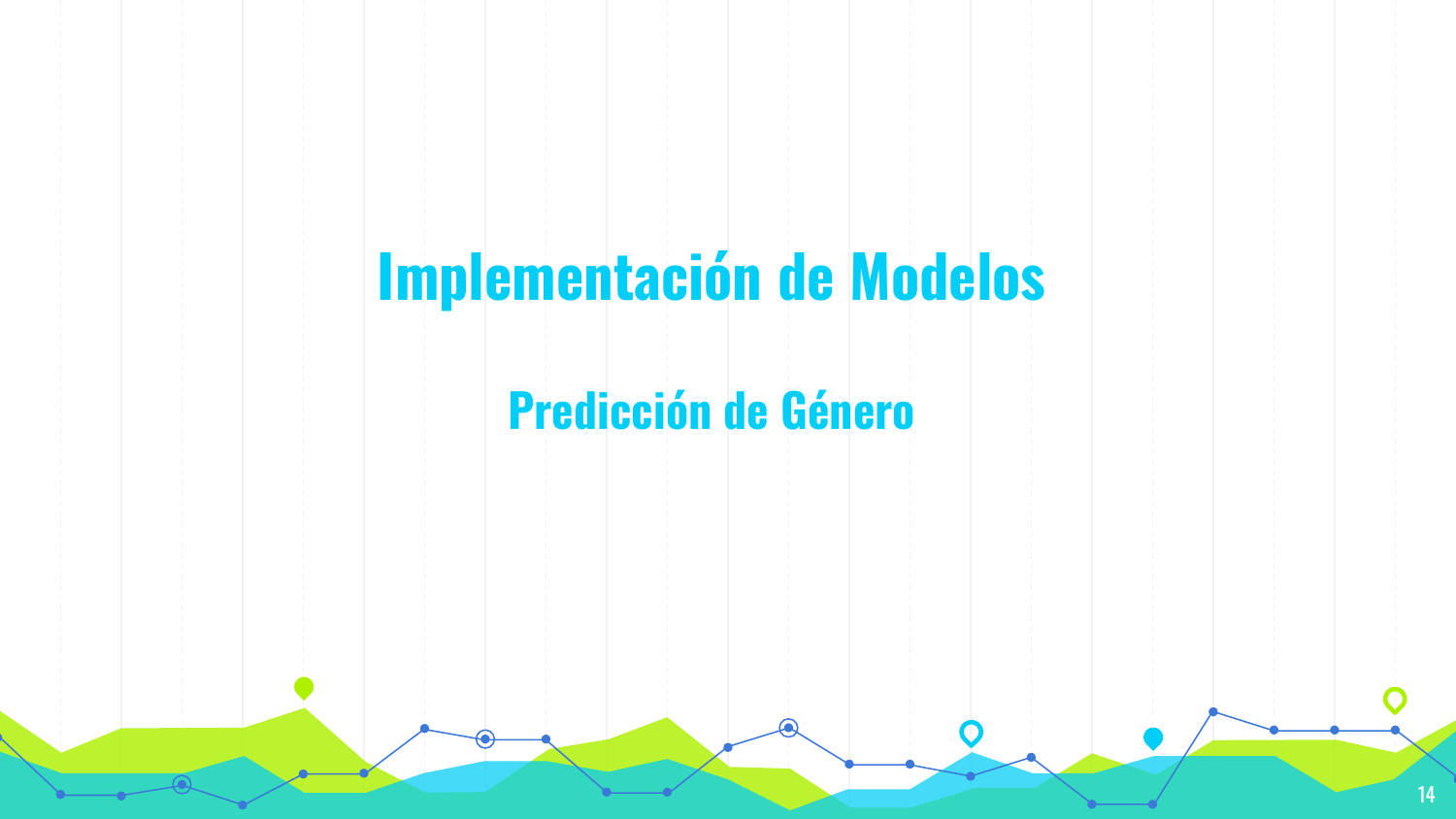

# Implementación de Modelos

Predicción de Género
14